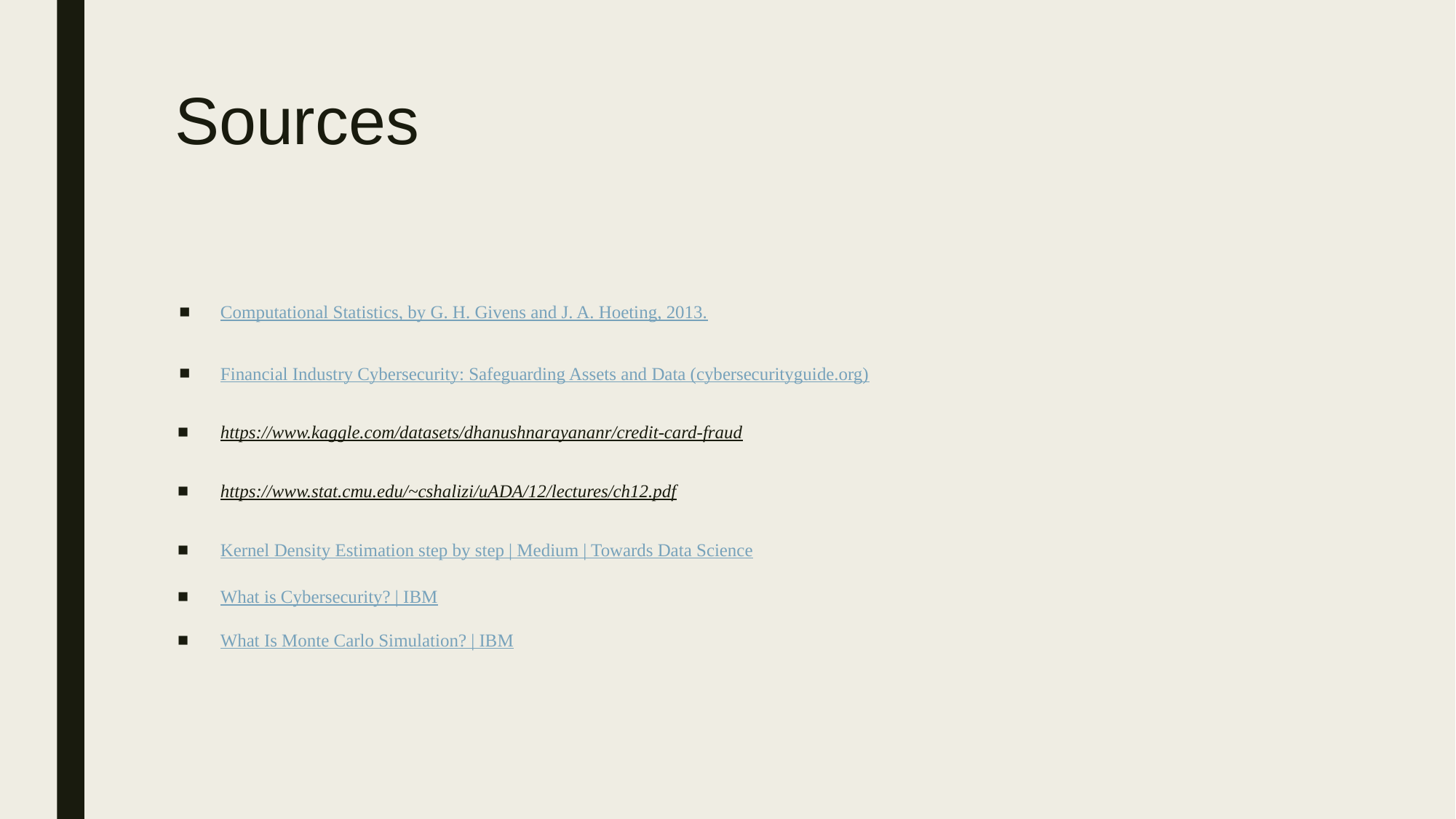

# Sources
Computational Statistics, by G. H. Givens and J. A. Hoeting, 2013.
Financial Industry Cybersecurity: Safeguarding Assets and Data (cybersecurityguide.org)
https://www.kaggle.com/datasets/dhanushnarayananr/credit-card-fraud
https://www.stat.cmu.edu/~cshalizi/uADA/12/lectures/ch12.pdf
Kernel Density Estimation step by step | Medium | Towards Data Science
What is Cybersecurity? | IBM
What Is Monte Carlo Simulation? | IBM